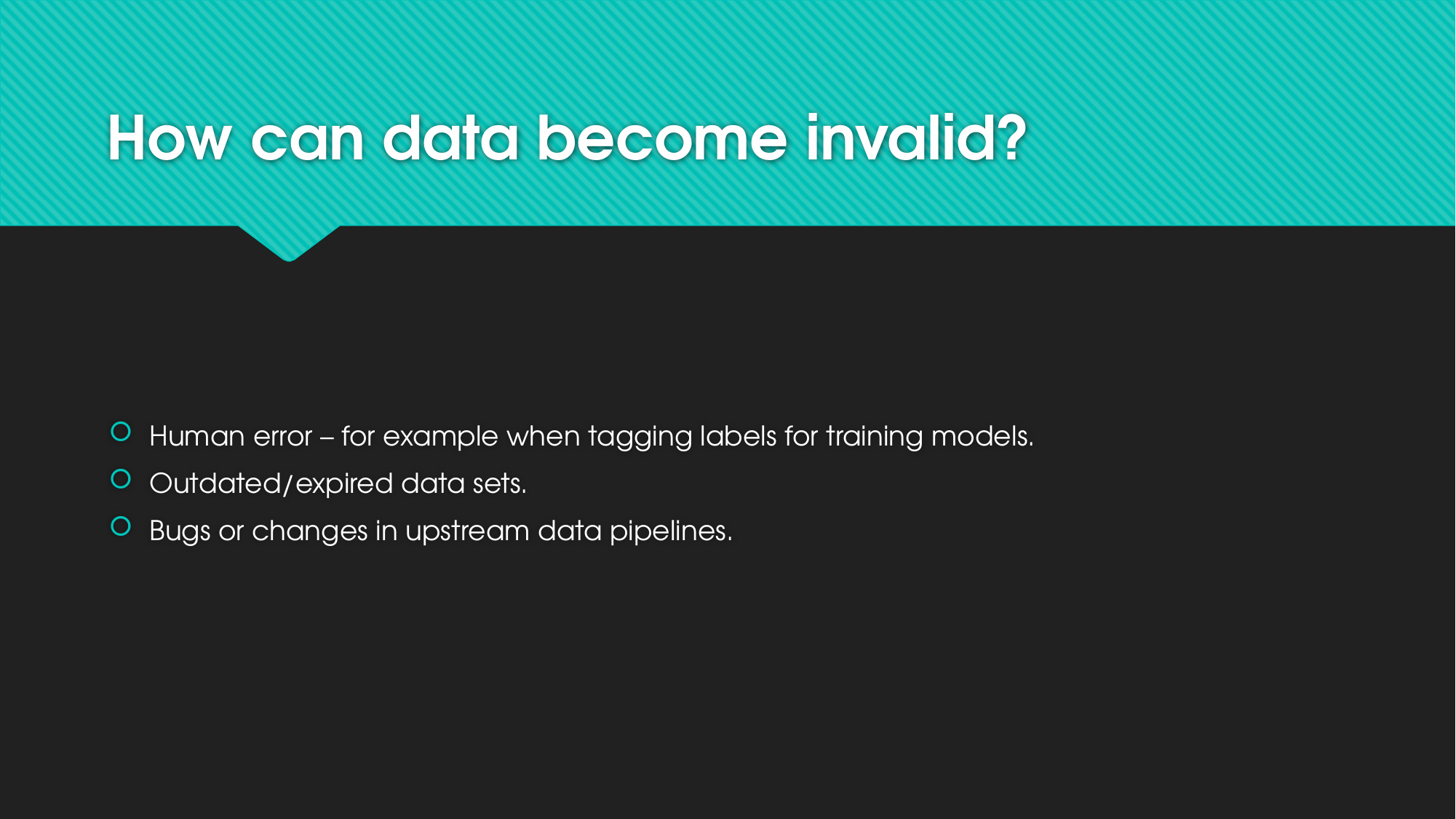

# How can data become invalid?
Human error – for example when tagging labels for training models.
Outdated/expired data sets.
Bugs or changes in upstream data pipelines.